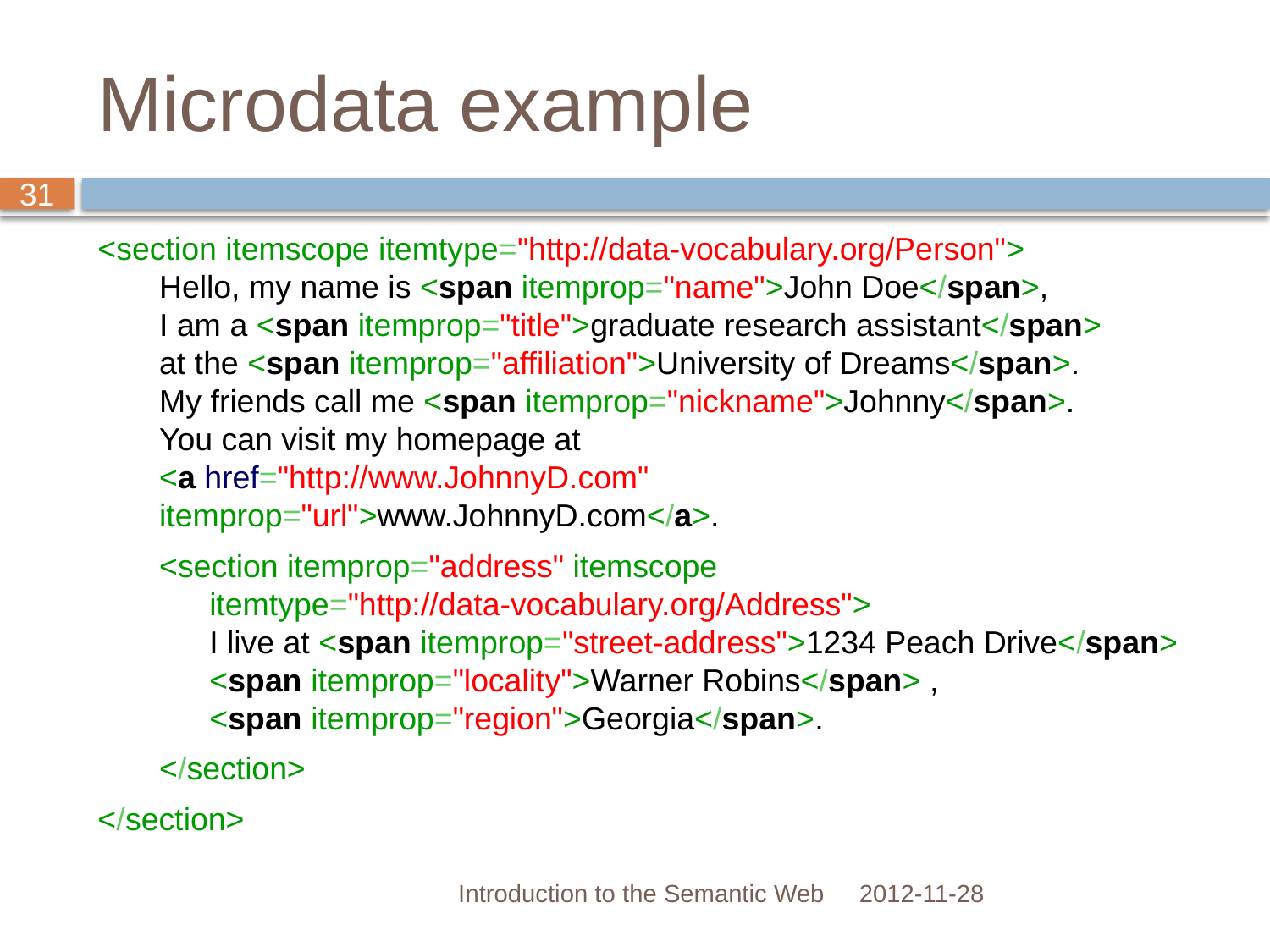

# Microdata example
31
<section itemscope itemtype="http://data-vocabulary.org/Person">
Hello, my name is <span itemprop="name">John Doe</span>,
I am a <span itemprop="title">graduate research assistant</span>
at the <span itemprop="affiliation">University of Dreams</span>.
My friends call me <span itemprop="nickname">Johnny</span>.
You can visit my homepage at
<a href="http://www.JohnnyD.com" itemprop="url">www.JohnnyD.com</a>.
<section itemprop="address" itemscope
itemtype="http://data-vocabulary.org/Address">
I live at <span itemprop="street-address">1234 Peach Drive</span> <span itemprop="locality">Warner Robins</span> ,
<span itemprop="region">Georgia</span>.
</section>
</section>
Introduction to the Semantic Web
2012-11-28